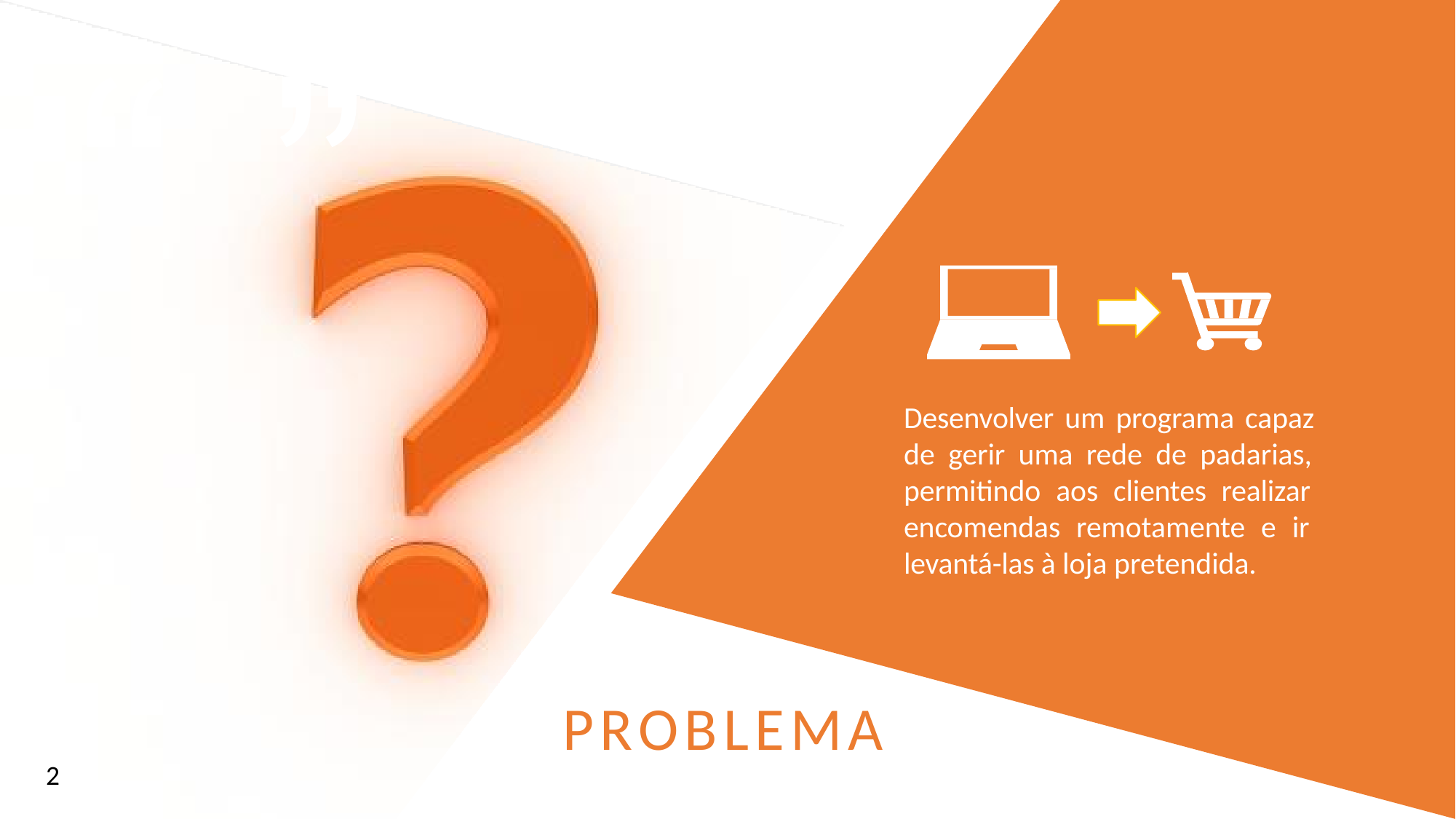

Desenvolver um programa capaz  de gerir uma rede de padarias,  permitindo aos clientes realizar  encomendas remotamente e ir  levantá-las à loja pretendida.
PROBLEMA
2